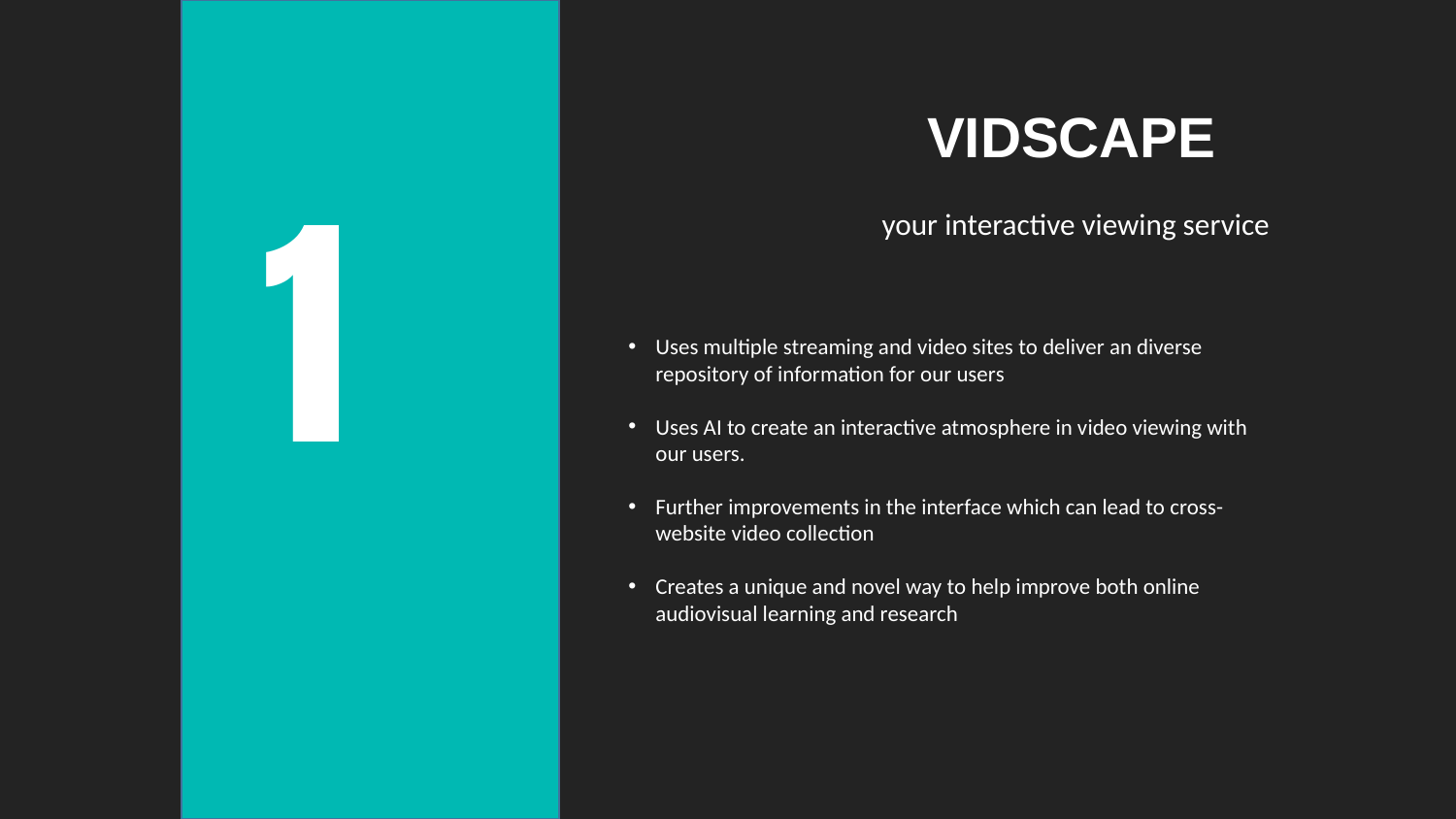

VIDSCAPE

your interactive viewing service
1
Uses multiple streaming and video sites to deliver an diverse repository of information for our users

Uses AI to create an interactive atmosphere in video viewing with our users.

Further improvements in the interface which can lead to cross-website video collection

Creates a unique and novel way to help improve both online audiovisual learning and research